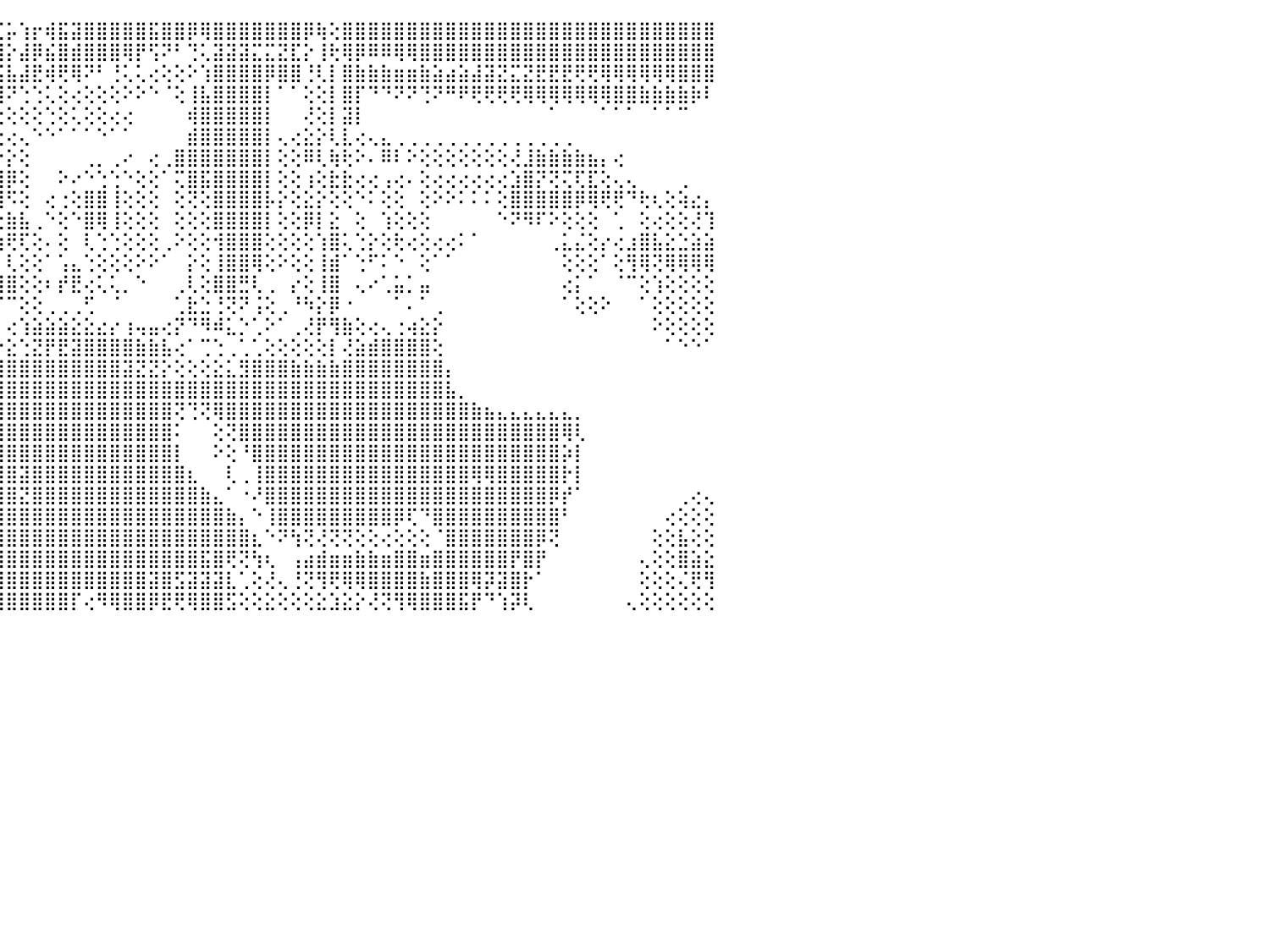

⣿⣿⣿⣿⣿⣿⣿⣿⣿⣿⣿⣿⣿⣿⣿⣿⣿⣿⣿⣿⣷⣿⣿⣿⣿⣿⣿⣿⣿⢟⢏⢱⡕⣿⣇⢸⡇⡇⢕⢕⣿⣇⣼⣗⣏⡥⢱⡖⢾⣯⣽⣿⣿⣿⣿⣿⣯⣿⣿⡿⢿⣿⣿⣿⣿⣿⣿⣿⡿⢷⢕⣿⣿⣿⣿⣿⣿⣿⣿⣿⣿⣿⣿⣿⣿⣿⣿⣿⣿⣿⣿⣿⣿⣿⣿⣿⣿⣿⣿⣿⠀
⣿⣿⣿⣿⣿⣿⣿⣿⣿⣿⣿⣟⣿⣿⣿⣿⣿⣿⣯⣯⣽⣿⣿⣿⣿⣿⣟⣿⣷⡕⢕⢜⠗⠑⠑⠸⠇⢇⢕⢗⣯⣵⣼⣿⢿⡕⣼⡿⣮⣿⣾⣿⣿⣿⢿⡟⢫⠝⠃⢙⢅⣽⣽⣽⣍⣍⣝⣏⡕⢸⢗⢿⡿⠿⠿⢿⢿⣿⣿⣿⣿⣿⣿⣿⣿⣿⣿⣿⣿⣿⣿⣿⣿⣿⣿⣿⣿⣿⣿⣿⠀
⣿⣿⣿⣿⣿⣿⣿⢿⣿⣿⣿⣿⣿⣿⣿⣿⣿⣿⣿⣿⣿⣿⣿⣿⣿⣿⣿⣯⢍⢕⠕⠁⠀⠀⠀⠀⠀⠀⠁⠜⠻⣿⣿⣿⣯⣧⣼⣟⢾⢟⢿⠝⠃⢘⢅⢅⢔⢕⢕⠕⢱⣿⣿⣿⣿⡿⣿⣿⢘⢇⡇⣿⣷⣷⣷⣶⣶⣷⣵⣴⣵⣼⣽⣝⣍⣝⣟⣟⣟⢟⢟⢿⢿⢿⢿⢿⢿⣿⣿⣿⠀
⣿⣿⣿⣿⣿⣿⣿⢿⣿⣿⣿⣿⣿⣿⣿⣿⣿⣿⣿⣿⣿⣿⣿⣿⣿⣿⣿⡏⠕⠀⠀⠀⠀⠀⠀⠀⠀⠀⠀⠀⠑⢻⡿⢟⢻⠝⢑⢑⢅⢕⢔⢕⢕⢕⠕⠕⠑⠈⢕⢸⣧⣿⣿⣿⣿⡇⠁⠁⢕⢕⡇⣿⡏⠙⠙⠝⠝⢙⠝⠛⠟⢟⢟⢟⢟⢿⢿⢿⢿⢿⢿⢿⣿⣿⣷⣷⣷⣷⡷⠇⠀
⣿⣿⣿⣿⣿⣿⣿⣻⣿⣿⣿⣿⣿⣿⣿⣿⣿⣿⣯⣽⣽⣹⣿⢿⢟⢕⢜⠁⠀⠀⠀⠀⠀⠀⠀⠀⠀⠀⠀⠀⠀⢌⢅⢔⢕⢕⢕⢕⢑⢕⢅⢕⢕⢔⢔⠀⠀⠀⠀⢾⣿⣿⣿⣿⣿⡇⠀⠀⢜⢕⡇⣽⡇⠀⠀⠀⠀⠀⠀⠀⠀⠀⠀⠀⠀⠀⠀⠁⠀⠀⠀⠁⠁⠁⠀⠁⠁⠉⠀⠀⠀
⣿⣿⣿⣿⣿⣿⣿⣿⣿⣿⡿⣿⣿⣿⣿⣿⣿⣿⣿⣿⡇⢕⢕⢕⢕⢕⢕⠀⠀⠀⠀⢀⡄⢄⢕⢕⢕⢕⣱⣷⣷⡕⢕⢕⢕⢔⢄⠑⠑⠁⠁⠁⠑⠁⠁⠀⠀⠀⠀⣾⣿⣿⣿⣿⣿⡇⢄⢔⣕⡕⢇⣇⢔⢄⣄⢀⢀⢀⢀⢀⢀⢀⢀⢀⢀⢀⢀⢀⢀⠀⠀⠀⠀⠀⠀⠀⠀⠀⠀⠀⠀
⣿⣿⣿⣿⣿⣿⡿⢟⢕⢕⢜⢜⢕⢝⢟⢟⣿⣿⣿⢿⡇⢕⢕⢕⢕⠕⢅⢀⠀⠀⠀⢕⢕⠕⣵⣵⣵⣮⣝⢕⢕⢕⢕⢕⡕⡕⢕⠀⠀⠀⠀⢀⡀⢀⠔⠀⢔⢀⣿⣿⣿⣿⣿⣿⣿⡇⢕⢕⠿⢇⢷⢗⠕⠄⠿⠇⠕⢕⢕⢕⢕⢕⢕⢕⢜⣸⣷⣷⣷⣷⣦⡄⢔⠀⠀⠀⠀⠀⠀⠀⠀
⢿⣿⣿⣿⢿⣿⣷⡕⢕⡕⢕⢕⢕⢕⢱⢕⢕⢜⢜⢻⢿⣕⢁⡄⢠⠀⠐⢕⠀⠀⢄⣵⡷⢶⣿⣿⣿⣿⡿⣿⣗⣵⡕⢕⢹⡿⢕⠀⠀⠕⠔⠑⢑⢑⠑⢕⢕⠁⢍⣿⣯⣿⣿⣿⣿⡇⢕⢕⢰⢕⣗⣗⢔⢔⢠⢔⠄⢕⢔⢔⢔⢔⢔⢔⣱⣿⡝⢝⢍⢏⣏⢕⢄⢄⠀⠀⠀⢀⠀⠀⠀
⢕⢸⣿⣿⣿⣿⢟⢕⢕⢜⢕⢕⢕⢕⢕⢕⢕⣕⢕⣕⣟⣿⣽⣝⣕⣕⢔⢕⢕⢰⣾⣿⣿⣿⣿⢿⢟⢕⢕⢕⢕⠙⠁⢕⢸⠫⢕⠀⢔⢐⢕⣿⣿⢸⢕⢕⢕⠀⢕⢝⢕⣿⣿⣿⣿⡧⡕⢕⣕⡕⢕⢕⠑⠅⢕⢕⠀⢕⠕⠕⠅⠅⠅⢕⣿⣿⣿⣿⣿⡿⢿⢟⢟⠙⢗⢆⢕⢵⣔⡄⠀
⢕⢜⣿⣿⣿⢏⢕⢕⢕⡕⡕⢕⢝⢟⢟⡿⢏⢟⢟⢻⢿⢿⢟⡟⢟⢏⢕⣡⣿⣿⣿⣿⣿⢏⢕⢕⢕⢕⢕⢕⢕⢄⠀⢕⢕⣷⣧⢀⠑⢕⠑⣿⢿⢸⢕⢕⢕⠀⢕⢕⢕⣿⣿⣿⣿⡇⢕⢕⡿⡇⣕⠀⢕⠀⢱⢕⢕⢕⠀⠀⠀⠀⠀⠑⠝⠻⠏⠕⢕⢕⢕⠀⢁⠀⢕⢔⢕⢕⢜⢹⠀
⢕⢕⡿⣟⡟⣳⣧⢵⢧⢕⢇⣱⢳⢇⣵⣧⣕⢱⣗⣳⢟⢟⢛⠛⠃⢇⢜⢝⢁⢈⠙⢝⢏⢕⢕⢕⢕⢕⢕⠓⠓⠒⠒⠃⢱⢟⢏⢕⠄⢕⠀⢇⢑⢑⢕⢕⢕⢀⠕⢕⢕⢺⣿⣿⣿⢕⢕⢕⢕⢱⣿⢅⢑⡕⢕⢗⢔⢕⢔⢔⠅⠁⠀⠀⠀⠀⠀⢀⣅⣌⢕⡔⢔⣰⣿⣧⣕⣑⣵⣵⠀
⠅⢑⢸⣿⡝⢏⣧⣵⣬⢈⠕⠕⠕⠕⡸⣿⢏⢟⠇⠜⠉⠅⢁⢔⢕⢕⢕⢕⢕⢕⢕⢕⢕⢕⢕⣵⣾⣟⢷⢕⣠⣄⣄⣄⠄⢇⢕⢕⠁⢡⣄⢑⢕⢕⢕⠕⠕⠁⠀⡕⢕⢸⣿⣿⢿⢕⠕⢕⢕⢸⣾⠁⢑⠋⠅⠑⠀⢕⠁⠁⠀⠀⠀⠀⠀⠀⠀⠀⢕⢕⢕⠁⢕⢻⢿⢝⢿⢿⢿⢿⠀
⢅⢕⢸⣿⣿⣾⣿⣿⣿⣿⣿⣷⣶⣶⣵⣤⣅⣑⠁⠁⠀⠀⢕⢕⢕⢕⠕⠑⠁⠁⠁⠕⠕⠕⠜⢝⢿⣿⣿⣿⣿⣿⣿⣿⣿⣿⢕⢕⠆⡞⣟⢔⢅⢅⡀⠑⠀⠀⢀⢇⢕⣿⣿⣛⢇⢀⠀⡔⢕⢸⣿⠀⢄⠔⢁⣥⡁⣤⠀⠀⠀⠀⠀⠀⠀⠀⠀⠀⢔⡅⠁⠀⠈⠉⢕⢱⢕⢕⢕⢕⠀
⢑⠁⢕⣿⡿⣿⢿⢿⣯⣻⢽⣿⣟⡝⢝⢎⢄⢅⢝⢕⢕⢕⢕⢕⢕⠁⠀⠀⠀⠀⠀⠀⠀⠀⠀⠀⠁⠉⢙⠉⢉⢉⢉⢉⠉⠉⢕⢕⢀⢀⢀⢋⠀⠈⠀⠀⠀⠀⢁⣗⣑⢘⢝⠝⢨⢕⢀⠘⠳⡕⡿⠐⠀⠀⠀⠁⠄⠁⢀⠀⠀⠀⠀⠀⠀⠀⠀⠀⠁⢕⢕⠕⠀⠀⠁⢕⢕⢕⢕⢕⠀
⠀⢄⡤⢝⠿⠇⠀⠀⡑⢑⢕⢍⢝⠿⣷⡧⣕⢕⢕⢕⢕⠑⢕⢕⠑⠀⠀⠀⠀⠀⠀⠀⠀⠀⠀⠀⠀⠀⠀⠀⠀⠀⠐⠀⠀⢔⢱⣵⣵⣵⣕⣕⣔⡔⢰⢤⣤⢔⡝⠙⠻⠾⣅⡑⢁⠕⠁⢀⢜⡟⢻⣷⢕⢔⢄⢐⢴⣕⡕⠀⠀⠀⠀⠀⠀⠀⠀⠀⠀⠀⠀⠀⠀⠀⠀⠕⢕⢕⢕⢕⠀
⢄⢑⢔⢔⢕⢕⢄⢞⢓⢕⢕⢕⠕⢜⡜⢝⢻⢽⣳⢕⠀⠀⢕⠑⠀⠀⠀⠀⠀⠀⠀⠀⠀⠀⠀⠀⠀⠀⢕⣑⢕⡱⣕⣕⡑⣕⢑⣝⡟⣟⣽⣿⣿⣿⣿⣷⣷⣧⢔⠁⢉⢑⢀⢁⢁⢕⢕⢕⢕⢕⡇⢜⣵⣾⣿⣿⣿⣿⢕⠀⠀⠀⠀⠀⠀⠀⠀⠀⠀⠀⠀⠀⠀⠀⠀⠀⠁⠑⠑⠁⠀
⠁⢕⢗⢗⢗⢞⢞⢟⣱⣵⣵⣵⣷⣷⣶⣶⣷⣧⡧⢕⠀⠀⠁⠀⠀⠀⠀⠀⠀⠀⠀⠀⠀⠀⠀⠀⠀⠀⠕⢻⣿⣿⣿⣿⣿⣿⣿⣿⣿⣿⣿⣿⣿⣿⣽⣝⣝⡕⢕⢕⢕⣕⣅⣻⣿⣿⣿⣷⣷⣷⣷⣿⣿⣿⣿⣿⣿⣿⣿⡄⠀⠀⠀⠀⠀⠀⠀⠀⠀⠀⠀⠀⠀⠀⠀⠀⠀⠀⠀⠀⠀
⢄⢕⢕⢕⢕⢕⣴⣰⣿⣿⣿⣿⣿⣿⣿⣿⣿⣿⡇⢕⠀⠀⠀⠀⠀⠀⠀⠀⠀⠀⠀⠀⠀⠀⠀⠀⠀⠀⢀⢱⣷⣿⣿⣿⣿⣿⣿⣿⣿⣿⣿⣿⣿⣿⣿⣿⣿⣿⣿⣿⣿⣿⣿⣿⣿⣿⣿⣿⣿⣿⣿⣿⣿⣿⣿⣿⣿⣿⣿⣧⡀⠀⠀⠀⠀⠀⠀⠀⠀⠀⠀⠀⠀⠀⠀⠀⠀⠀⠀⠀⠀
⢕⠕⣑⣵⣶⣶⣿⣿⣿⣿⣿⣿⣿⣿⣿⣿⣿⣿⢇⠔⠀⠀⠀⠀⠀⠀⠀⠀⠀⠀⠀⠀⢀⢄⢄⠔⠐⢚⡍⢹⢿⣿⣿⣿⣿⣿⣿⣿⣿⣿⣿⣿⣿⣿⣿⣿⣿⣿⢝⢙⢝⢿⣿⣿⣿⣿⣿⣿⣿⣿⣿⣿⣿⣿⣿⣿⣿⣿⣿⣿⣿⣷⣦⣄⣄⣄⣄⣄⣄⡀⠀⠀⠀⠀⠀⠀⠀⠀⠀⠀⠀
⣵⣾⣿⣿⣟⣻⣿⣿⣿⣿⣿⣿⣿⣿⣿⣿⣿⣿⡅⠀⠀⠀⠀⠀⠀⠀⠀⠀⠀⢔⠗⢙⢅⠄⠔⢑⢑⢅⠔⠔⢜⢿⣿⣿⣿⣿⣿⣿⣿⣿⣿⣿⣿⣿⣿⣿⣿⣿⠅⠀⠀⢕⢝⣿⣿⣿⣿⣿⣿⣿⣿⣿⣿⣿⣿⣿⣿⣿⣿⣿⣿⣿⣿⣿⣿⣿⣿⣿⢿⢇⠀⠀⠀⠀⠀⠀⠀⠀⠀⠀⠀
⣭⣾⣿⣿⣿⣿⣿⣿⣯⣽⣾⣿⣿⣿⣿⣿⣿⣿⣿⡕⠀⠀⠀⠀⠀⠀⠀⠀⠀⠐⢑⡅⠔⠔⠃⠁⠀⠀⠀⠀⠀⢸⣿⣿⣿⣿⣿⣿⣿⣿⣿⣿⣿⣿⣿⣿⣿⣿⡇⠀⠀⠕⢕⠘⣿⣿⣿⣿⣿⣿⣿⣿⣿⣿⣿⣿⣿⣿⣿⣿⣿⣿⣿⣿⣿⣿⣿⣿⡵⡇⠀⠀⠀⠀⠀⠀⠀⠀⠀⠀⠀
⣿⣿⣿⣿⣿⣿⣿⣿⣿⣿⣾⣿⣿⣿⣿⣿⣿⣿⣿⡇⠀⠀⠀⠀⠀⠀⠀⠀⠀⠀⠁⠀⠀⠀⠀⠀⢀⢀⢠⣤⣶⣾⣿⣿⣿⣿⣽⣿⣿⣿⣿⣿⣿⣿⣿⣿⣿⣿⣿⣆⠀⠀⢇⢀⢸⣿⣿⣿⣿⣿⣿⣿⣿⣿⣿⣿⣿⣿⣿⣿⣿⢿⢿⣿⣿⣿⣿⣿⡗⡇⠀⠀⠀⠀⠀⠀⠀⠀⠀⠀⠀
⣿⣿⣿⣿⣿⣿⣿⣿⣿⣿⣿⣿⣿⣿⣿⣿⣿⣿⣿⡇⠀⠀⠀⠀⠀⠀⠀⠀⠀⠀⠀⢀⣄⣰⣵⣵⣧⡕⢱⣿⣿⣿⣿⣿⣿⣿⣝⣿⣿⣿⣿⣿⣿⣿⣿⣿⣿⣿⣿⣿⣷⣄⠁⠐⠜⣿⣿⣿⣿⣿⣿⣿⣿⣿⣿⣿⣿⣿⣿⣿⣿⣿⣿⣿⣿⣿⣿⡿⡞⠁⠀⠀⠀⠀⠀⠀⠀⢀⢔⢄⠀
⣿⣿⣿⣿⣿⣿⣿⣿⣿⣿⣿⣿⣿⣿⣿⣿⣿⣿⣿⡇⠀⠀⠀⠀⠀⠀⠀⠀⠀⠀⠀⢸⣿⣿⣿⣿⣿⣿⣾⣿⣿⣿⣿⣿⣿⣿⣿⣿⣿⣿⣿⣿⣿⣿⣿⣿⣿⣿⣿⣿⣿⣿⣷⡄⠑⢸⣿⣿⣿⣿⣿⣿⣿⣿⣿⡿⢏⠙⣿⣿⣿⣿⣿⣿⣿⣿⣿⣿⠃⠀⠀⠀⠀⠀⠀⠀⢔⢕⢕⢕⠀
⣿⣿⣿⣿⣿⣿⣿⣿⣿⣿⣿⣿⣿⣿⣿⣿⣿⣿⣿⣇⠀⠀⠀⠀⠀⠀⠀⠀⠀⠀⠀⢰⣿⣿⣿⣿⣿⣿⣿⣿⣿⣿⣿⣿⣿⣿⣿⣿⣿⣿⣿⣿⣿⣿⣿⣿⣿⣿⣿⣿⣿⣿⣿⣿⣆⠑⠝⢳⢝⢜⢝⢝⢕⢕⢔⢕⢕⢕⠈⣿⣿⣿⣿⣿⣿⣿⡿⢝⠀⠀⠀⠀⠀⠀⠀⢕⢕⣧⢕⢕⠀
⣿⣿⣿⣿⣿⣿⣿⣿⣿⣿⣿⣿⣿⣿⣿⣿⣿⣿⣿⣿⢔⠀⠀⠀⠀⠀⠀⠀⠀⠀⠀⠀⠘⢟⢿⣿⣿⣿⣿⣿⣿⣿⣿⣿⣿⣿⣿⣿⣿⣿⣿⣿⣿⣿⣿⣿⣿⣿⣿⣿⣯⣿⢟⢝⢳⢆⠀⢠⣴⣾⣶⣶⣷⣷⣶⣿⣿⣶⣿⣿⣿⣿⣿⣿⡟⣿⡟⠀⠀⠀⠀⠀⠀⠀⢄⢕⢕⣿⣵⣕⠀
⣿⣿⣿⣿⣿⣿⣿⣿⣿⣿⣿⣿⣿⣿⣿⣿⣿⣿⣿⣿⢕⠀⠀⠀⠀⠀⠀⠀⠀⠀⠀⠀⠀⠀⠑⢍⢟⣿⡿⣿⣿⣿⣿⣿⣿⣿⣿⣿⣿⣿⣿⣿⣿⣿⣿⣿⣽⣿⣫⣽⣽⣽⣇⢁⢕⢜⢄⢘⢝⢻⢟⢿⢿⣿⣿⣿⣿⣷⣿⣿⣿⢿⡽⣽⣿⡗⠁⠀⠀⠀⠀⠀⠀⠀⢕⢕⢕⢌⢟⢻⠀
⣿⣿⣿⣿⣿⣿⣿⣿⣿⣿⣿⣿⣿⣿⣿⣿⣿⣿⣿⣿⢕⠀⠀⠀⠀⠀⠀⠀⠀⠀⠀⠀⠀⠀⠀⠀⠑⢍⢝⣿⣿⣿⡟⣿⣿⣿⣿⣿⣿⣿⡏⢔⠻⢿⣿⣿⡿⣟⢟⢿⣿⣿⣫⢕⢕⣕⢕⢕⢕⣕⣱⣕⡕⢜⢝⢻⢿⣿⣿⣿⣯⡟⠙⢱⡽⢇⠀⠀⠀⠀⠀⠀⠀⢄⢕⢕⢕⢕⢕⢕⠀
⠀⠀⠀⠀⠀⠀⠀⠀⠀⠀⠀⠀⠀⠀⠀⠀⠀⠀⠀⠀⠀⠀⠀⠀⠀⠀⠀⠀⠀⠀⠀⠀⠀⠀⠀⠀⠀⠀⠀⠀⠀⠀⠀⠀⠀⠀⠀⠀⠀⠀⠀⠀⠀⠀⠀⠀⠀⠀⠀⠀⠀⠀⠀⠀⠀⠀⠀⠀⠀⠀⠀⠀⠀⠀⠀⠀⠀⠀⠀⠀⠀⠀⠀⠀⠀⠀⠀⠀⠀⠀⠀⠀⠀⠀⠀⠀⠀⠀⠀⠀⠀